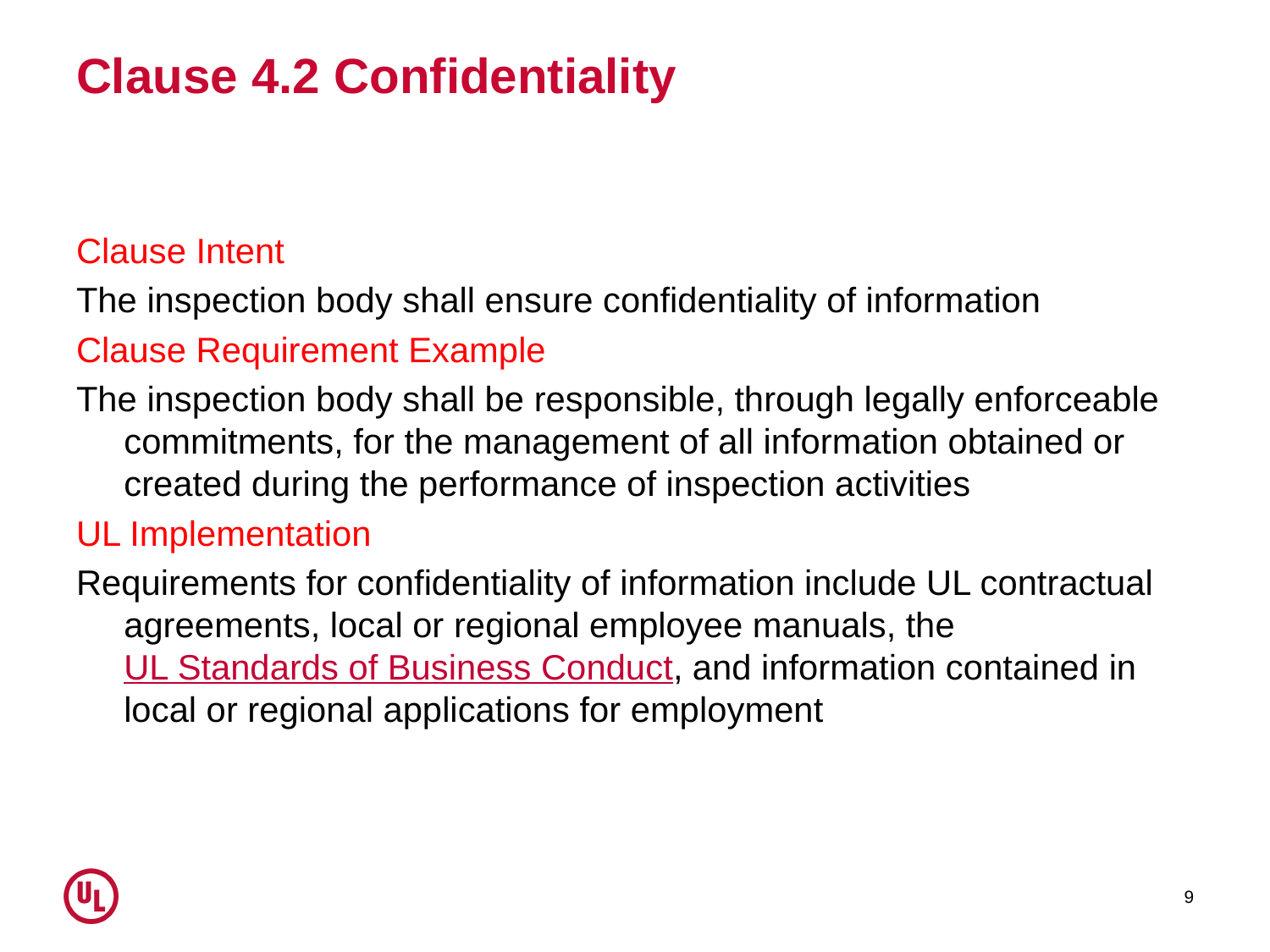

# Clause 4.2 Confidentiality
Clause Intent
The inspection body shall ensure confidentiality of information
Clause Requirement Example
The inspection body shall be responsible, through legally enforceable commitments, for the management of all information obtained or created during the performance of inspection activities
UL Implementation
Requirements for confidentiality of information include UL contractual agreements, local or regional employee manuals, the UL Standards of Business Conduct, and information contained in local or regional applications for employment
9